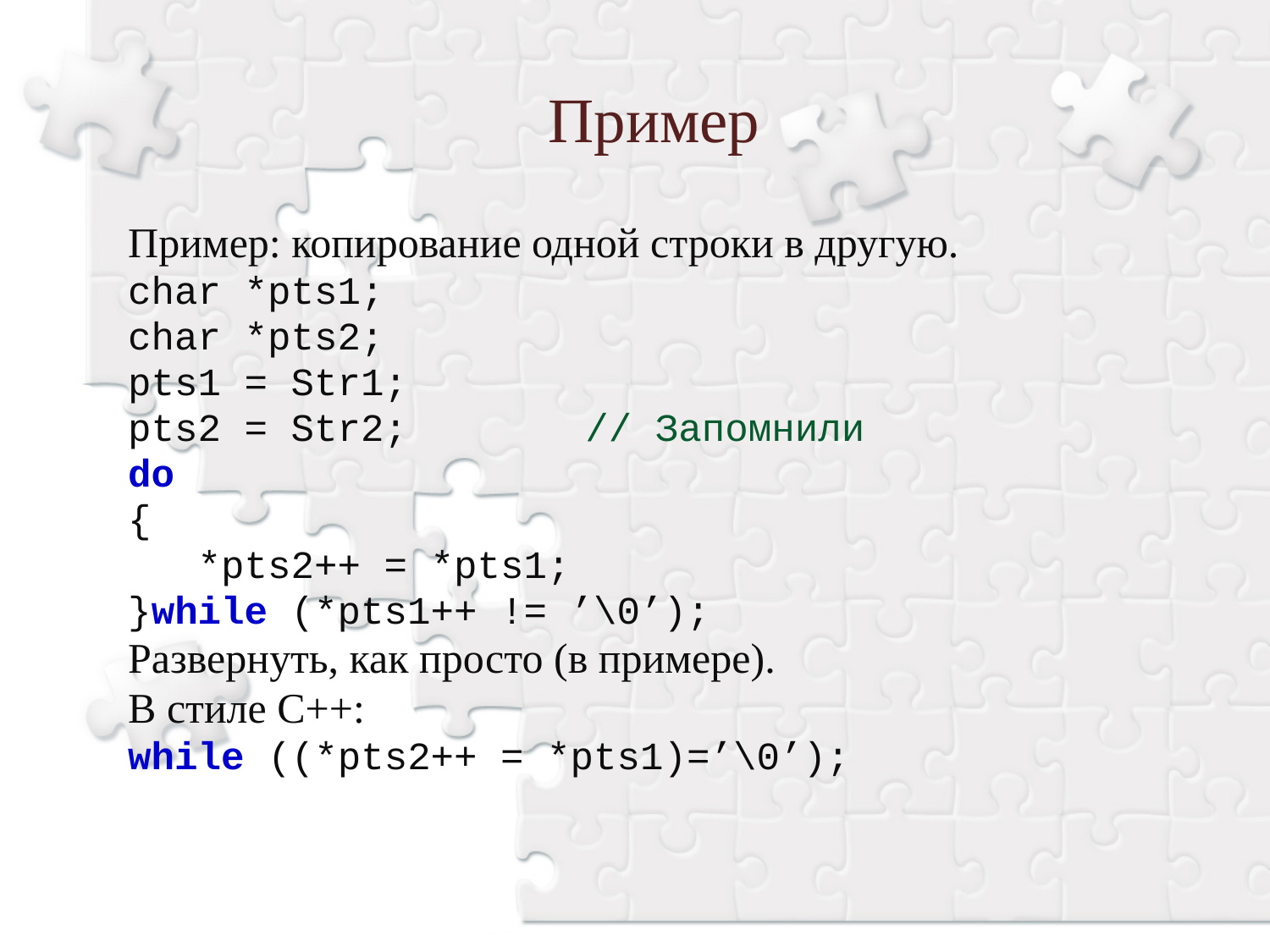

Пример
Пример: копирование одной строки в другую.
char *pts1;
char *pts2;
pts1 = Str1;
pts2 = Str2;		// Запомнили
do
{
   *pts2++ = *pts1;
}while (*pts1++ != ’\0’);
Развернуть, как просто (в примере).
В стиле С++:
while ((*pts2++ = *pts1)=’\0’);